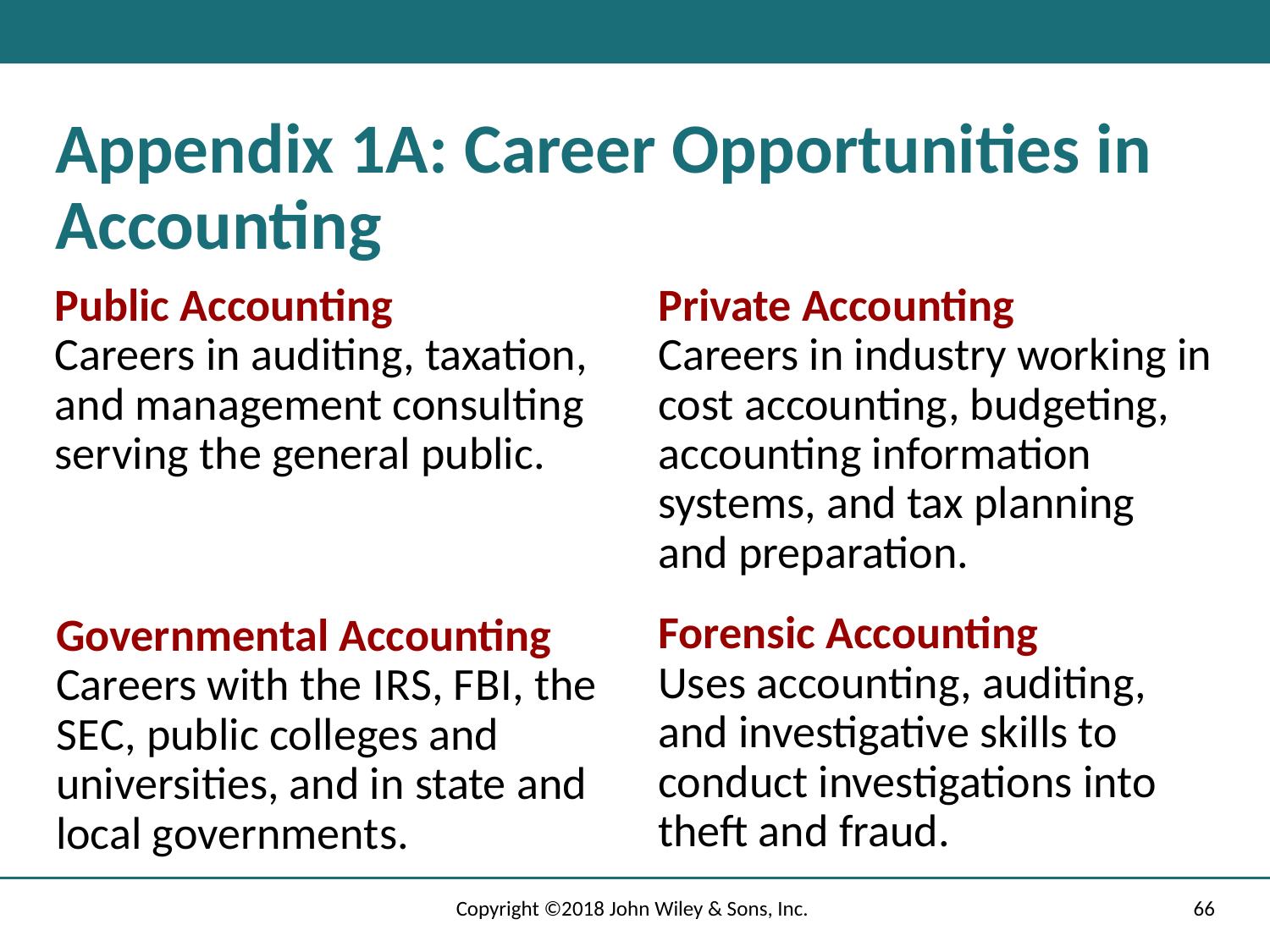

# Appendix 1A: Career Opportunities in Accounting
Public Accounting
Careers in auditing, taxation, and management consulting serving the general public.
Private Accounting
Careers in industry working in cost accounting, budgeting, accounting information systems, and tax planning and preparation.
Forensic Accounting
Uses accounting, auditing, and investigative skills to conduct investigations into theft and fraud.
Governmental Accounting
Careers with the I R S, F B I, the S E C, public colleges and universities, and in state and local governments.
Copyright ©2018 John Wiley & Sons, Inc.
66